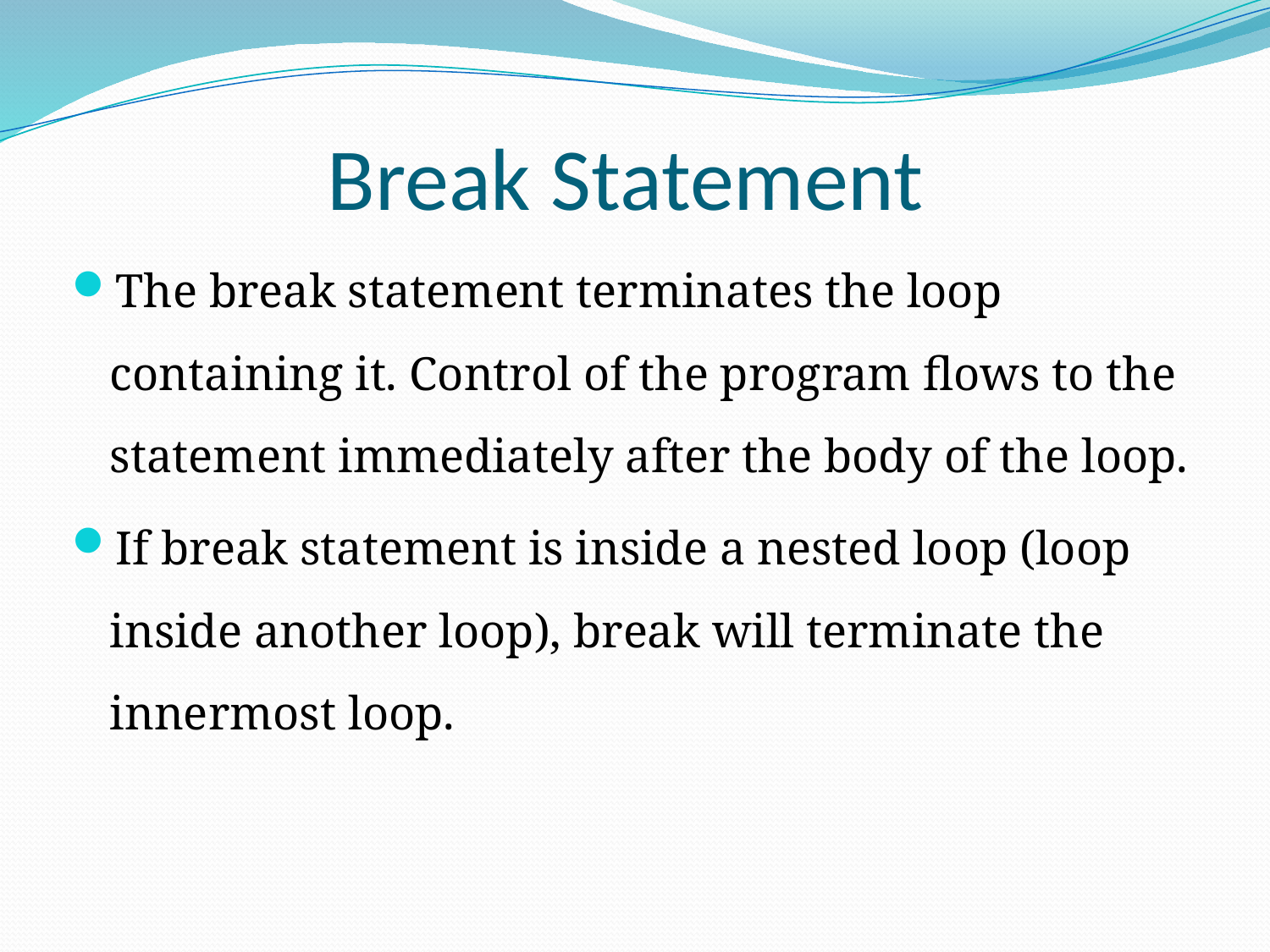

# Break Statement
The break statement terminates the loop containing it. Control of the program flows to the statement immediately after the body of the loop.
If break statement is inside a nested loop (loop inside another loop), break will terminate the innermost loop.